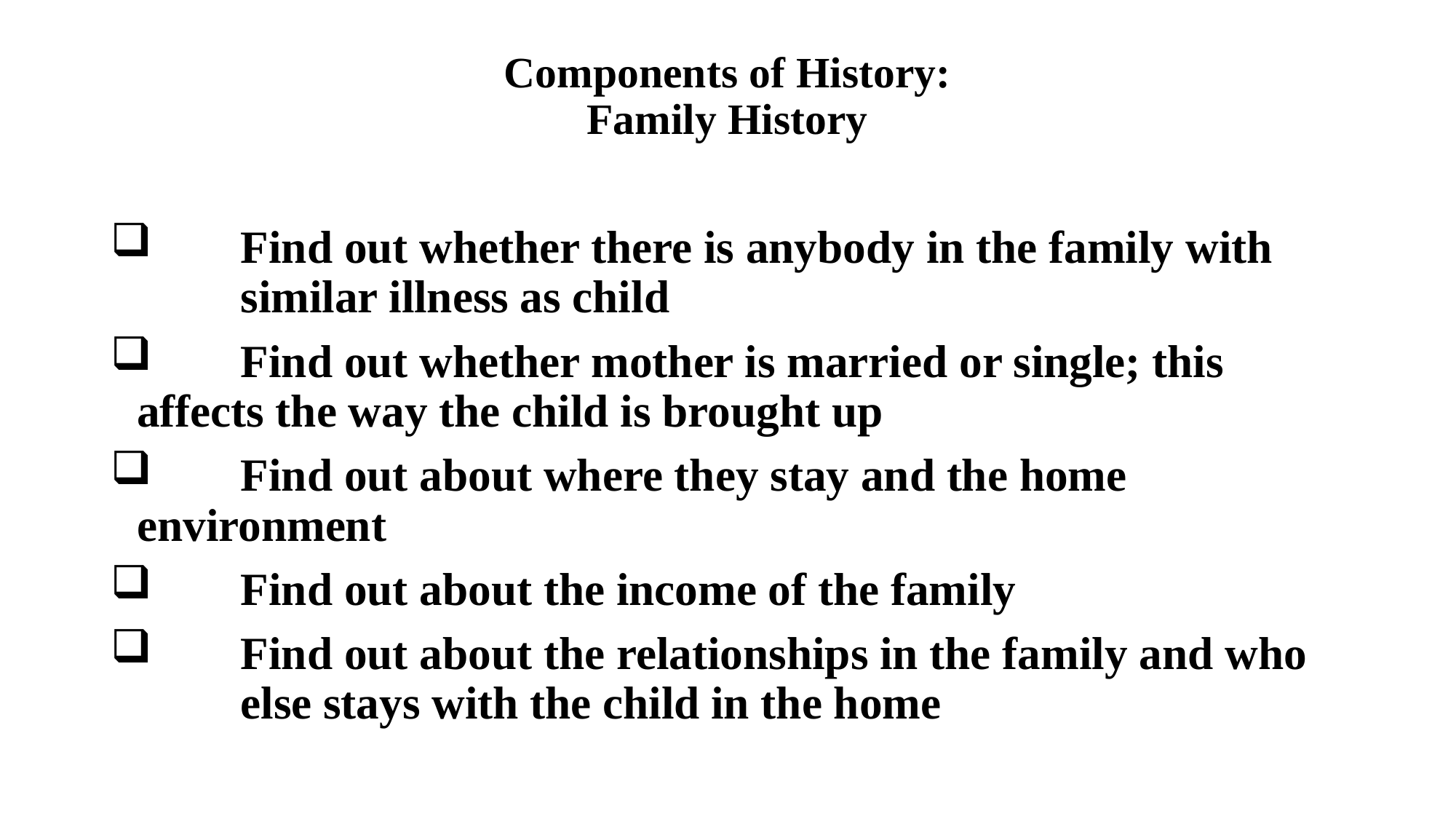

# Components of History: Family History
 	Find out whether there is anybody in the family with 	similar illness as child
 	Find out whether mother is married or single; this 	affects the way the child is brought up
 	Find out about where they stay and the home 	environment
 	Find out about the income of the family
 	Find out about the relationships in the family and who 	else stays with the child in the home